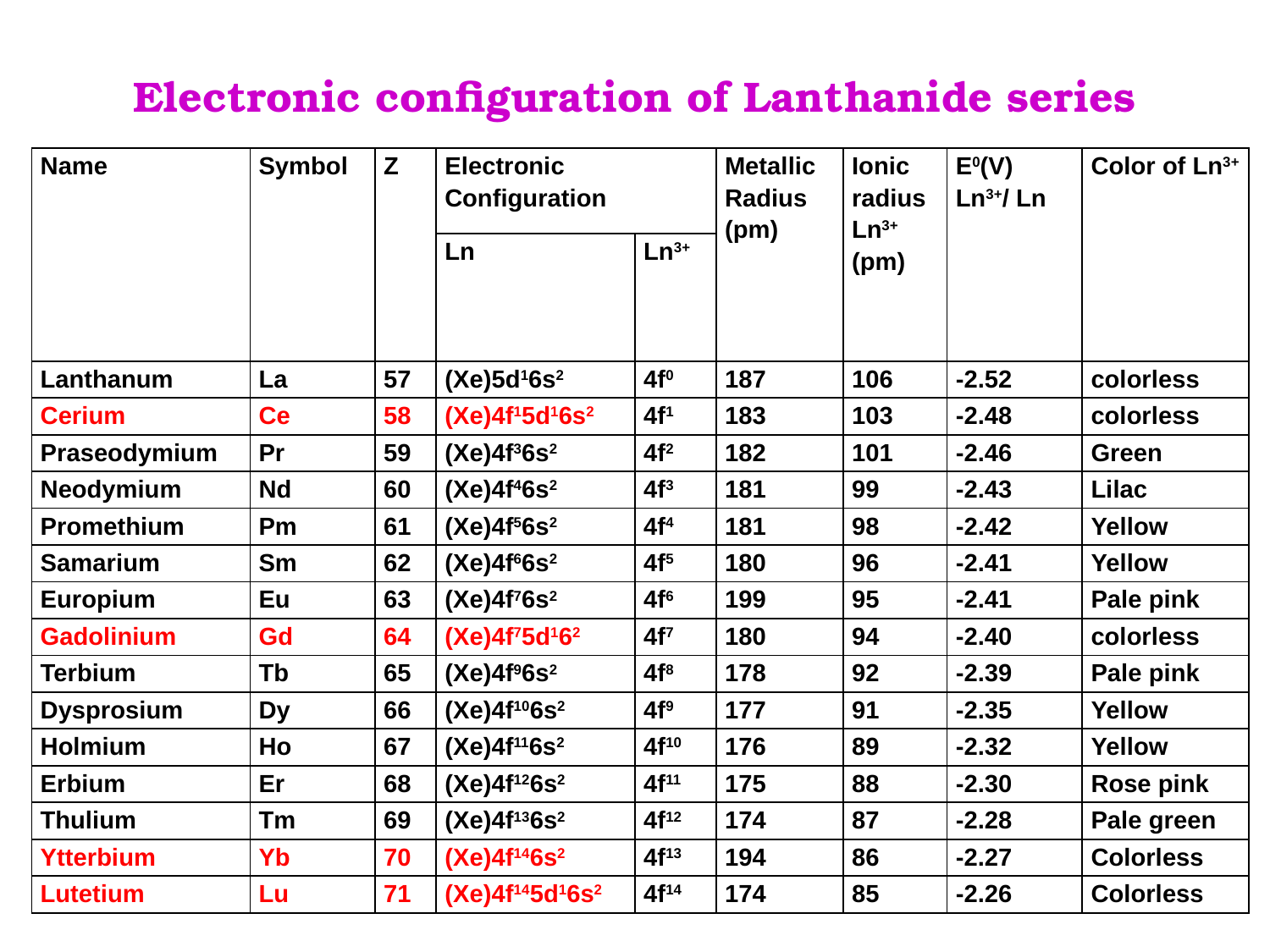

# Electronic configuration of Lanthanide series
| Name | Symbol | Z | Electronic Configuration |  | Metallic Radius (pm) | Ionic radius Ln3+ (pm) | E0(V) Ln3+/ Ln | Color of Ln3+ |
| --- | --- | --- | --- | --- | --- | --- | --- | --- |
|  |  |  | Ln | Ln3+ |  |  |  |  |
| Lanthanum | La | 57 | (Xe)5d16s2 | 4f0 | 187 | 106 | -2.52 | colorless |
| Cerium | Ce | 58 | (Xe)4f15d16s2 | 4f1 | 183 | 103 | -2.48 | colorless |
| Praseodymium | Pr | 59 | (Xe)4f36s2 | 4f2 | 182 | 101 | -2.46 | Green |
| Neodymium | Nd | 60 | (Xe)4f46s2 | 4f3 | 181 | 99 | -2.43 | Lilac |
| Promethium | Pm | 61 | (Xe)4f56s2 | 4f4 | 181 | 98 | -2.42 | Yellow |
| Samarium | Sm | 62 | (Xe)4f66s2 | 4f5 | 180 | 96 | -2.41 | Yellow |
| Europium | Eu | 63 | (Xe)4f76s2 | 4f6 | 199 | 95 | -2.41 | Pale pink |
| Gadolinium | Gd | 64 | (Xe)4f75d162 | 4f7 | 180 | 94 | -2.40 | colorless |
| Terbium | Tb | 65 | (Xe)4f96s2 | 4f8 | 178 | 92 | -2.39 | Pale pink |
| Dysprosium | Dy | 66 | (Xe)4f106s2 | 4f9 | 177 | 91 | -2.35 | Yellow |
| Holmium | Ho | 67 | (Xe)4f116s2 | 4f10 | 176 | 89 | -2.32 | Yellow |
| Erbium | Er | 68 | (Xe)4f126s2 | 4f11 | 175 | 88 | -2.30 | Rose pink |
| Thulium | Tm | 69 | (Xe)4f136s2 | 4f12 | 174 | 87 | -2.28 | Pale green |
| Ytterbium | Yb | 70 | (Xe)4f146s2 | 4f13 | 194 | 86 | -2.27 | Colorless |
| Lutetium | Lu | 71 | (Xe)4f145d16s2 | 4f14 | 174 | 85 | -2.26 | Colorless |